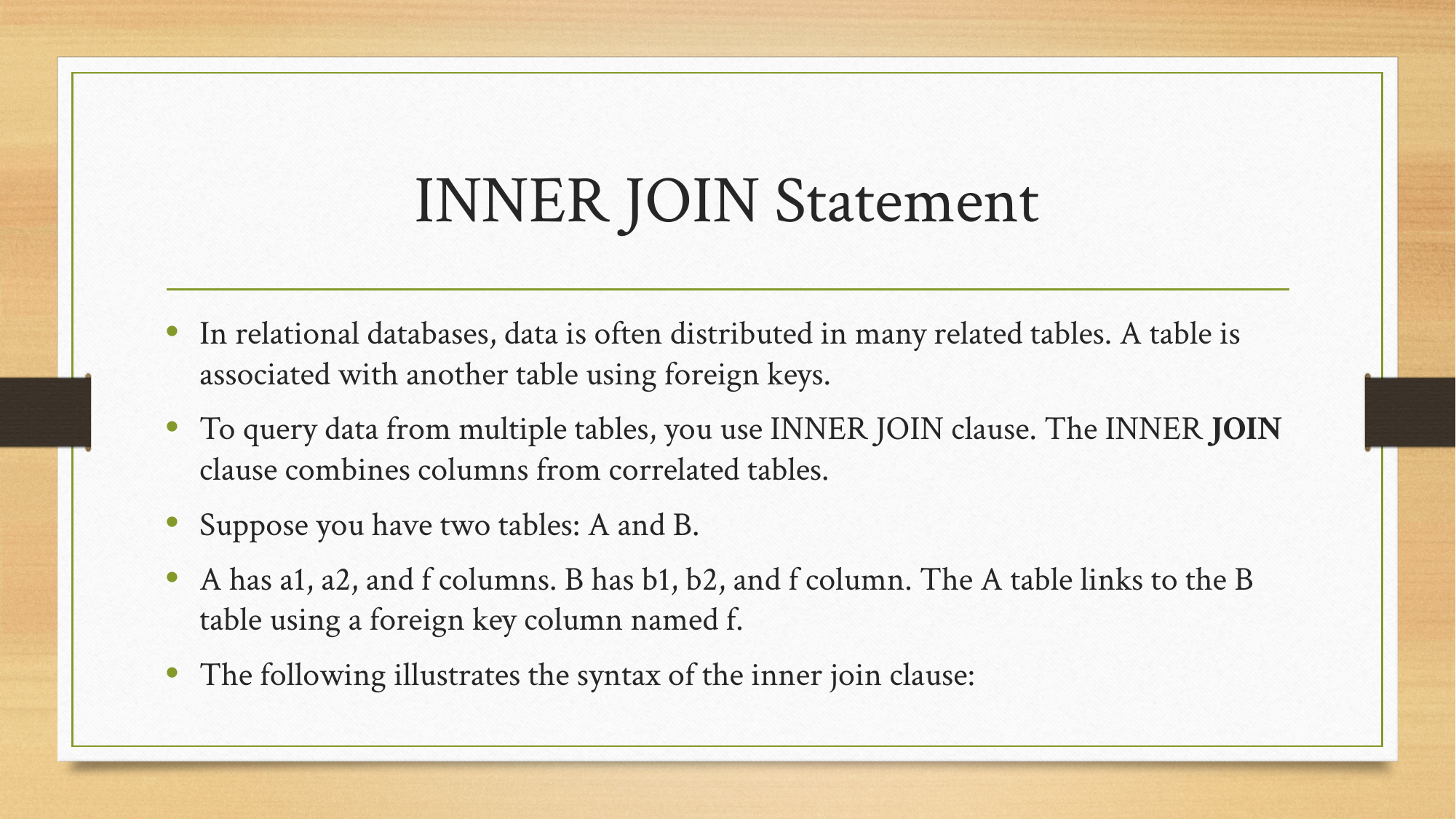

# INNER JOIN Statement
In relational databases, data is often distributed in many related tables. A table is associated with another table using foreign keys.
To query data from multiple tables, you use INNER JOIN clause. The INNER JOIN clause combines columns from correlated tables.
Suppose you have two tables: A and B.
A has a1, a2, and f columns. B has b1, b2, and f column. The A table links to the B table using a foreign key column named f.
The following illustrates the syntax of the inner join clause: